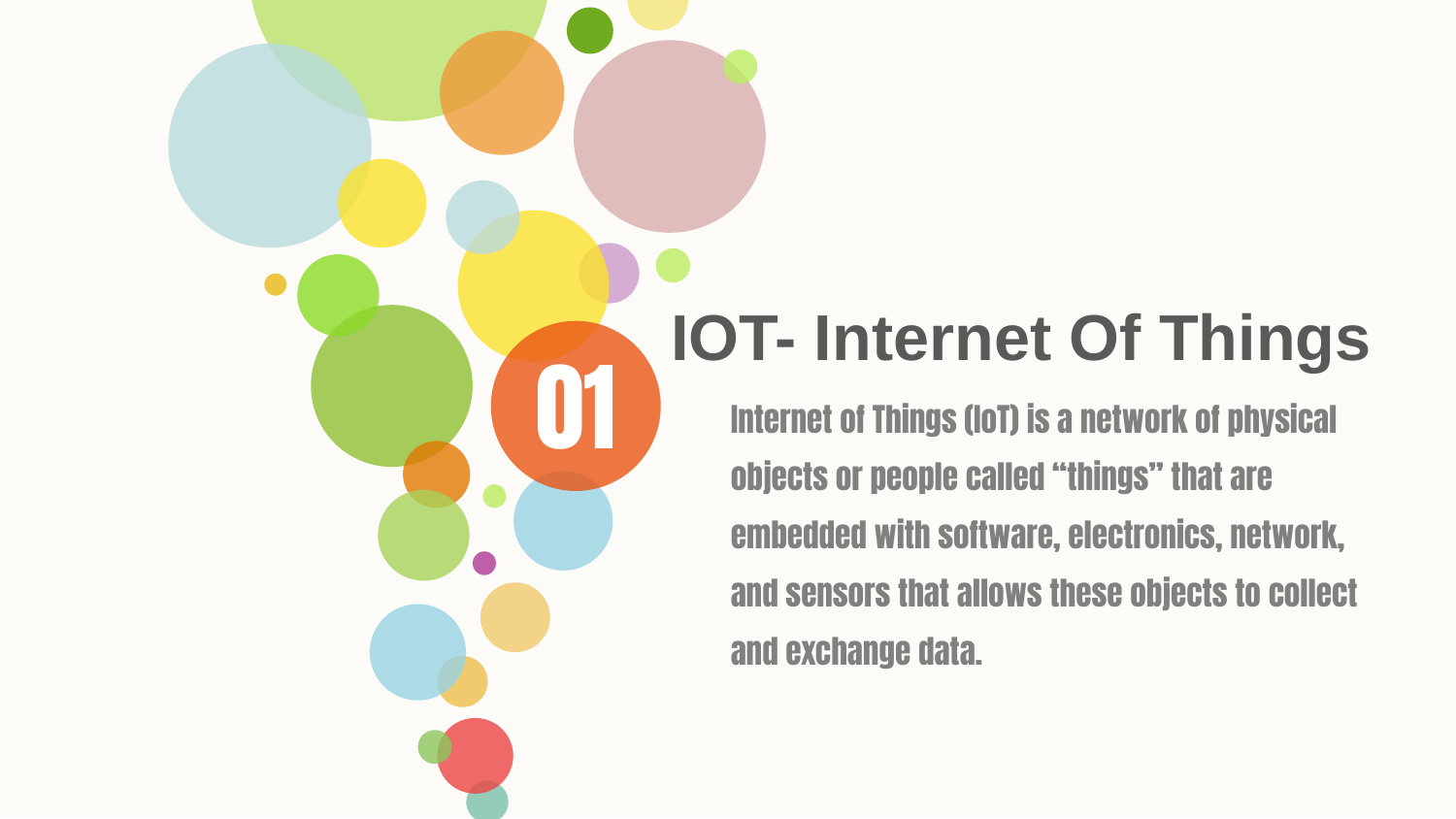

IOT- Internet Of Things

01
Internet of Things (IoT) is a network of physical objects or people called “things” that are embedded with software, electronics, network, and sensors that allows these objects to collect and exchange data.